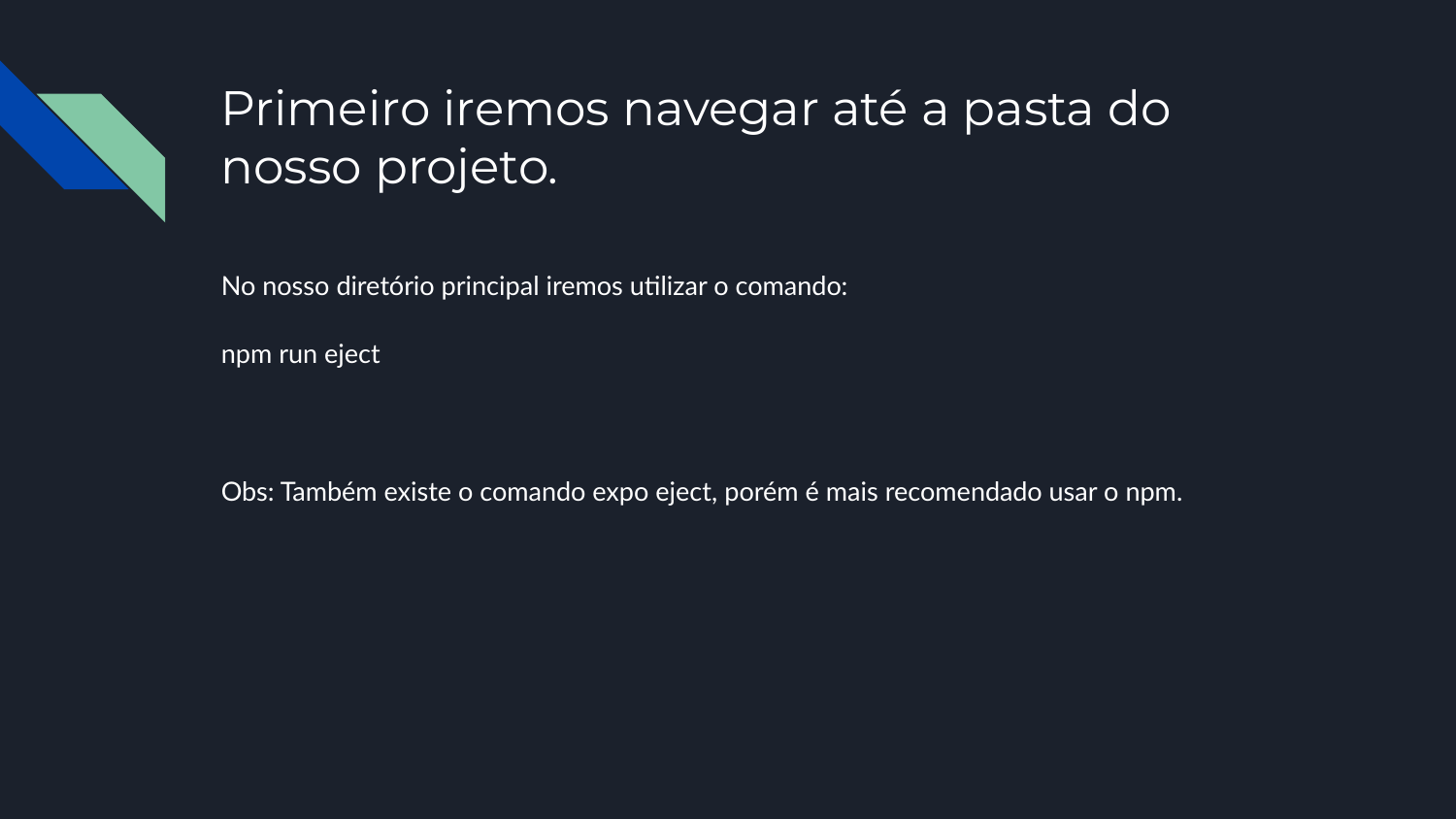

# Primeiro iremos navegar até a pasta do nosso projeto.
No nosso diretório principal iremos utilizar o comando:
npm run eject

Obs: Também existe o comando expo eject, porém é mais recomendado usar o npm.